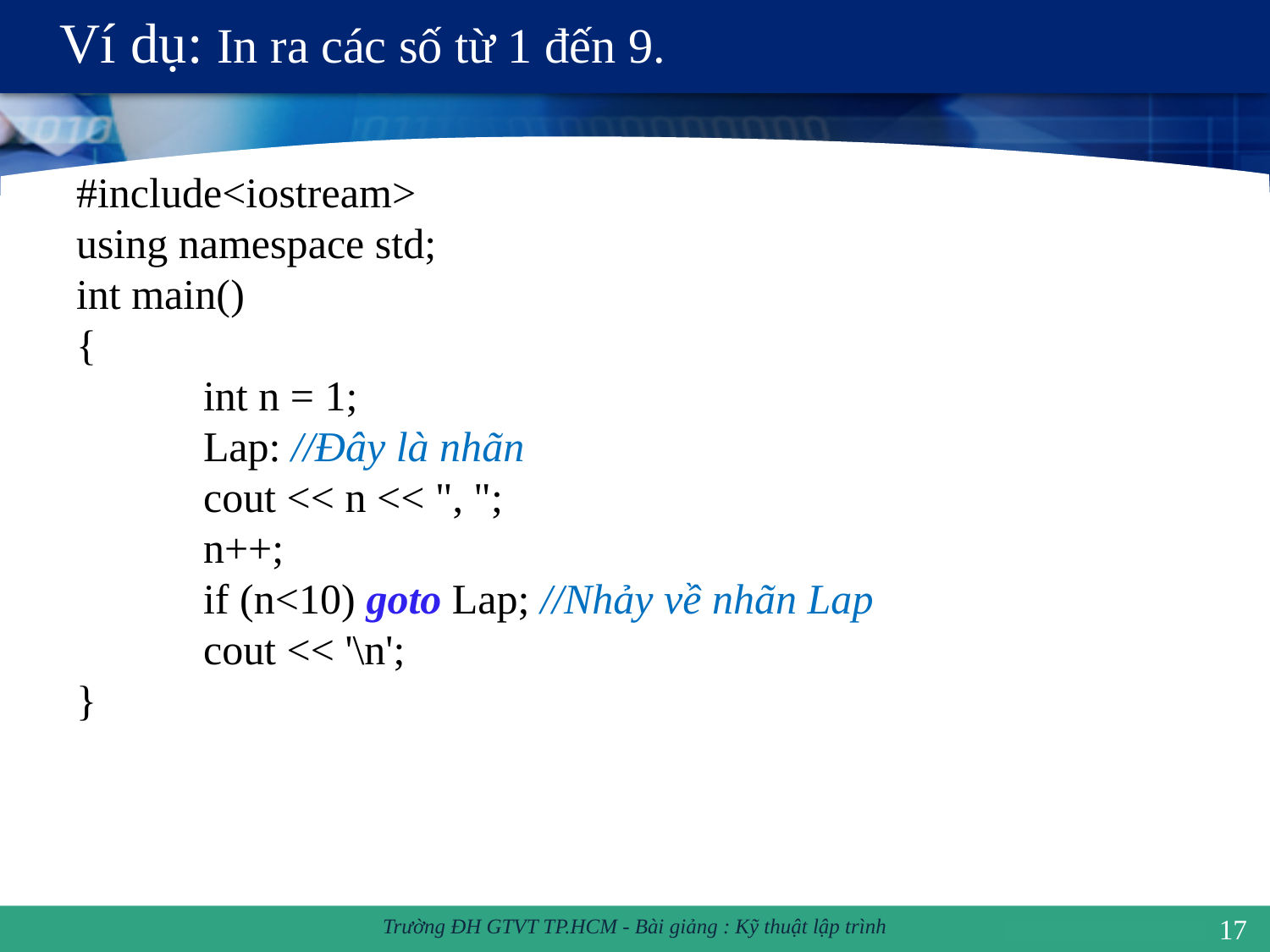

# Ví dụ: In ra các số từ 1 đến 9.
#include<iostream>
using namespace std;
int main()
{
	int n = 1;
	Lap: //Đây là nhãn
	cout << n << ", ";
	n++;
	if (n<10) goto Lap; //Nhảy về nhãn Lap
	cout << '\n';
}
17
Trường ĐH GTVT TP.HCM - Bài giảng : Kỹ thuật lập trình